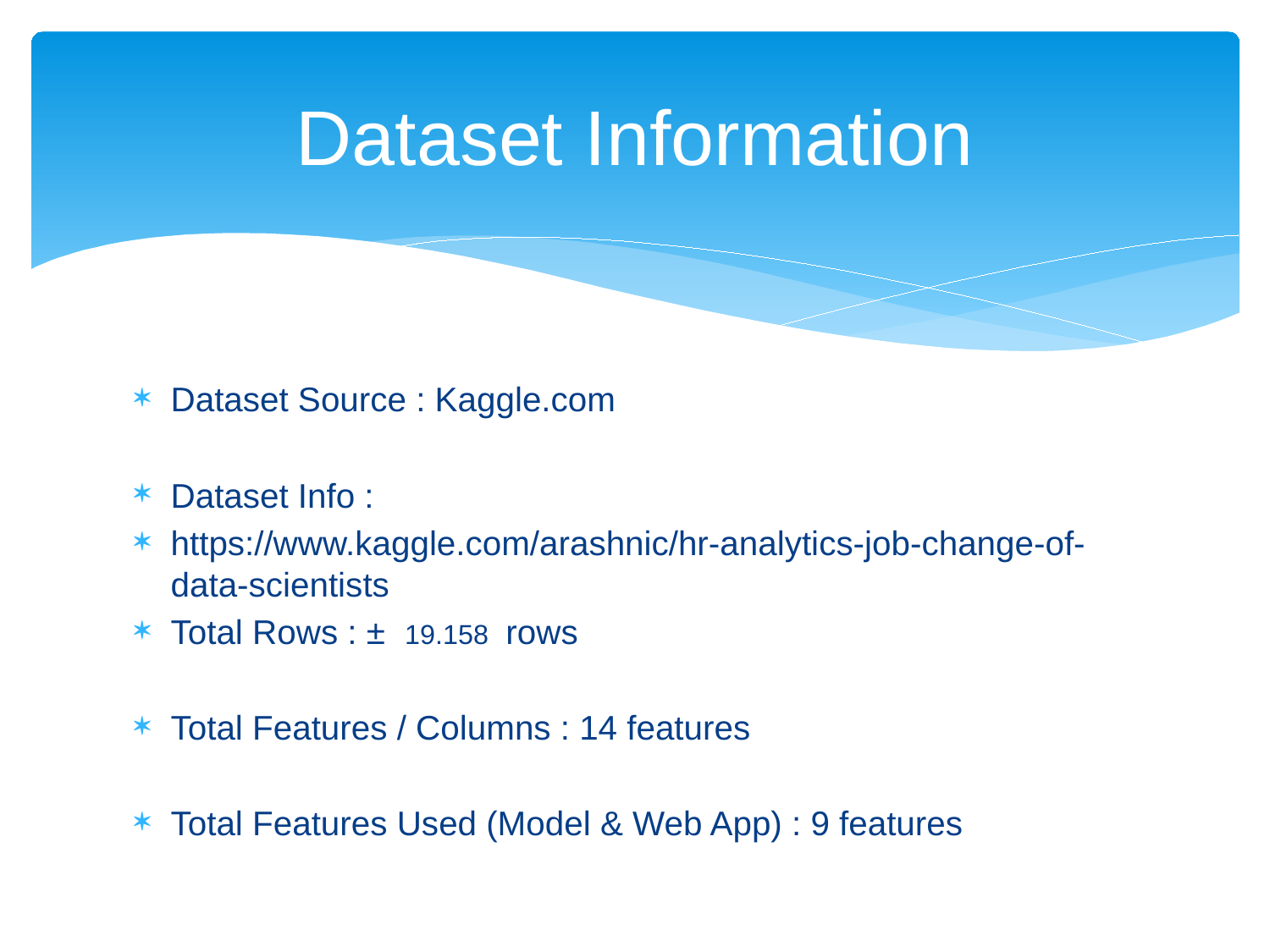

# Dataset Information
Dataset Source : Kaggle.com

Dataset Info :
https://www.kaggle.com/arashnic/hr-analytics-job-change-of-data-scientists
Total Rows : ±  19.158  rows

Total Features / Columns : 14 features

Total Features Used (Model & Web App) : 9 features